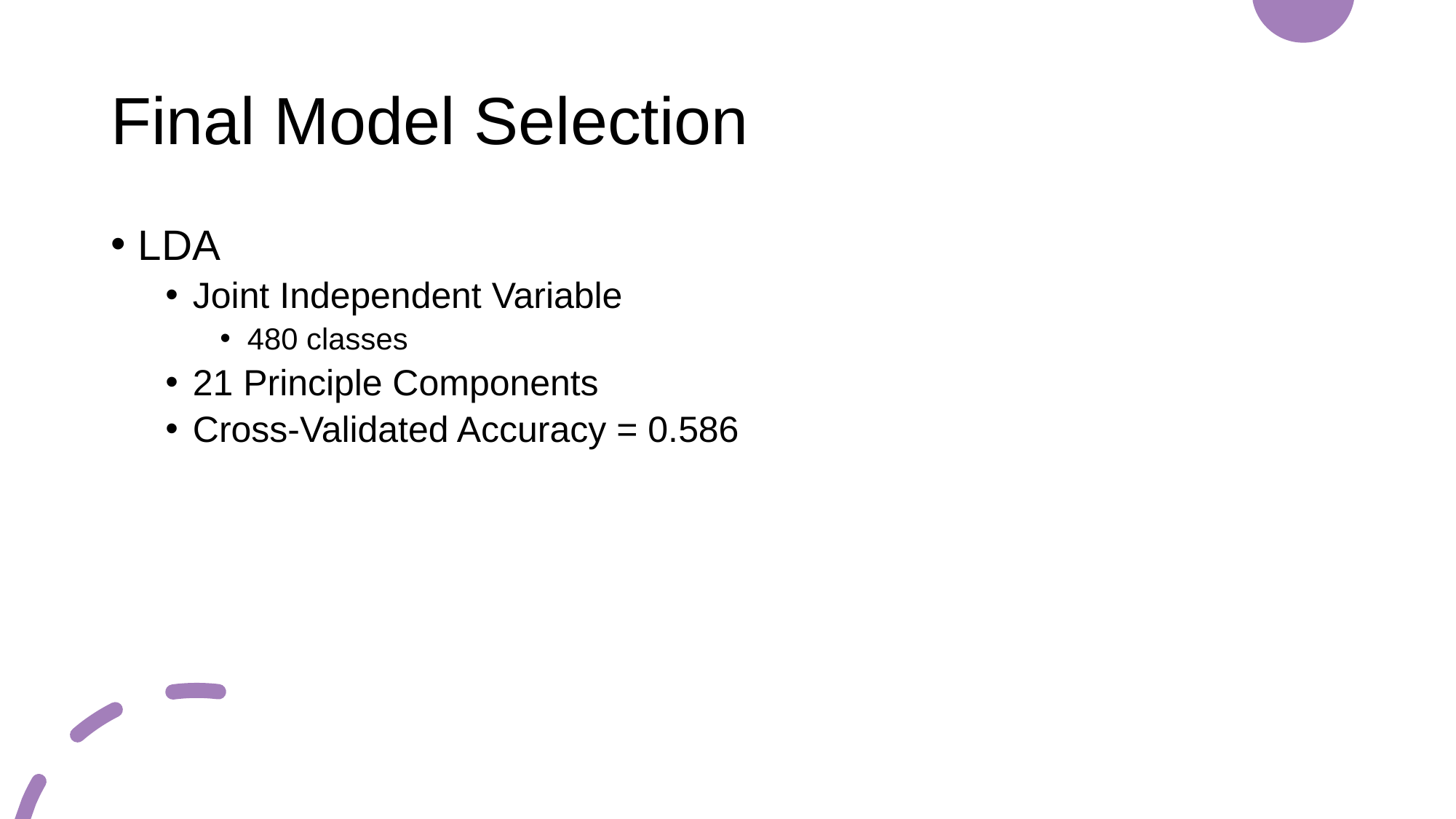

# Final Model Selection
LDA
Joint Independent Variable
480 classes
21 Principle Components
Cross-Validated Accuracy = 0.586